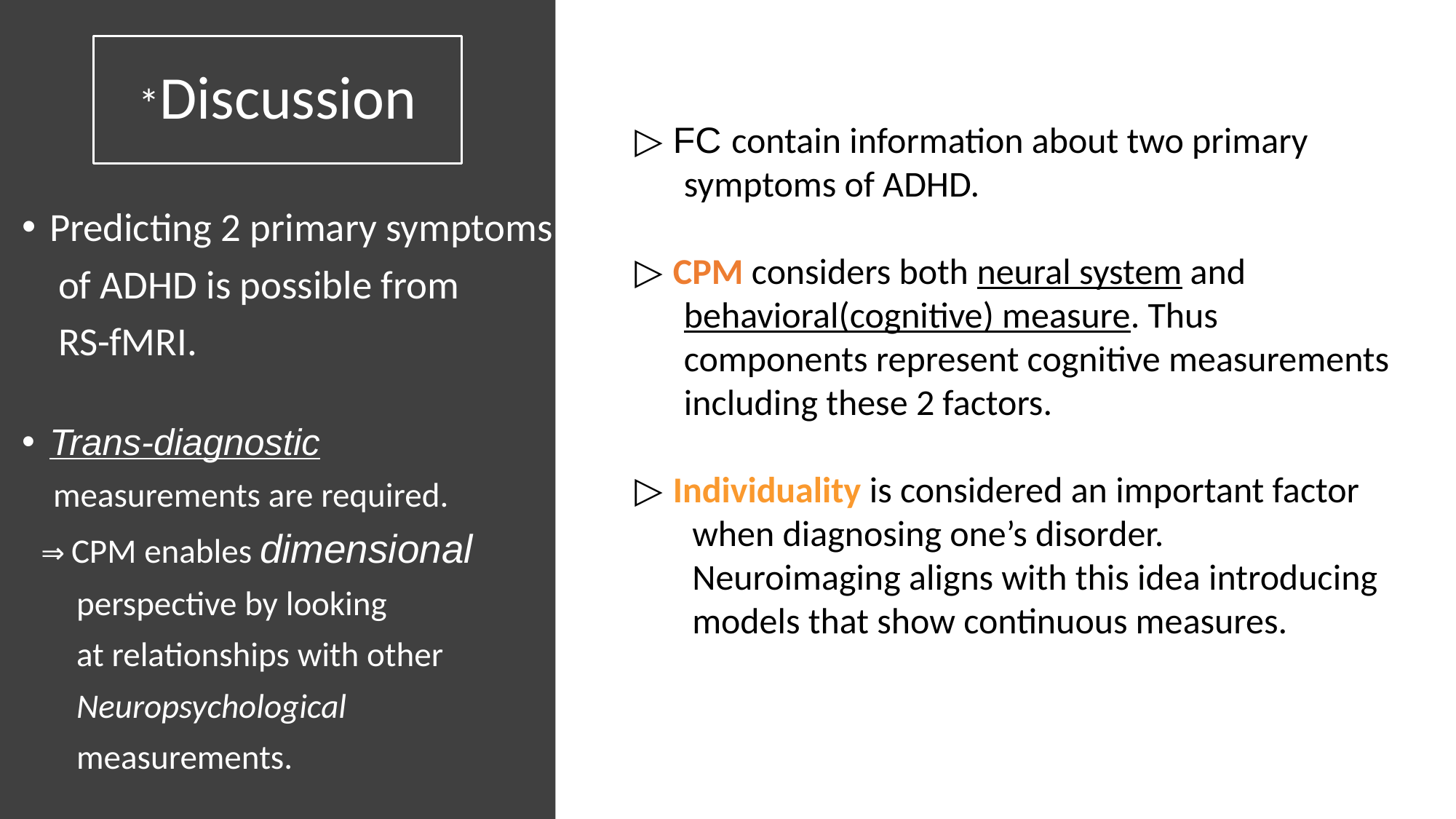

# *Discussion
▷ FC contain information about two primary
      symptoms of ADHD.

▷ CPM considers both neural system and
      behavioral(cognitive) measure. Thus
      components represent cognitive measurements
      including these 2 factors.

▷ Individuality is considered an important factor
       when diagnosing one’s disorder.
       Neuroimaging aligns with this idea introducing
       models that show continuous measures.

Predicting 2 primary symptoms
    of ADHD is possible from
    RS-fMRI.

Trans-diagnostic
    measurements are required.
   ⇒ CPM enables dimensional
       perspective by looking
       at relationships with other
       Neuropsychological
       measurements.